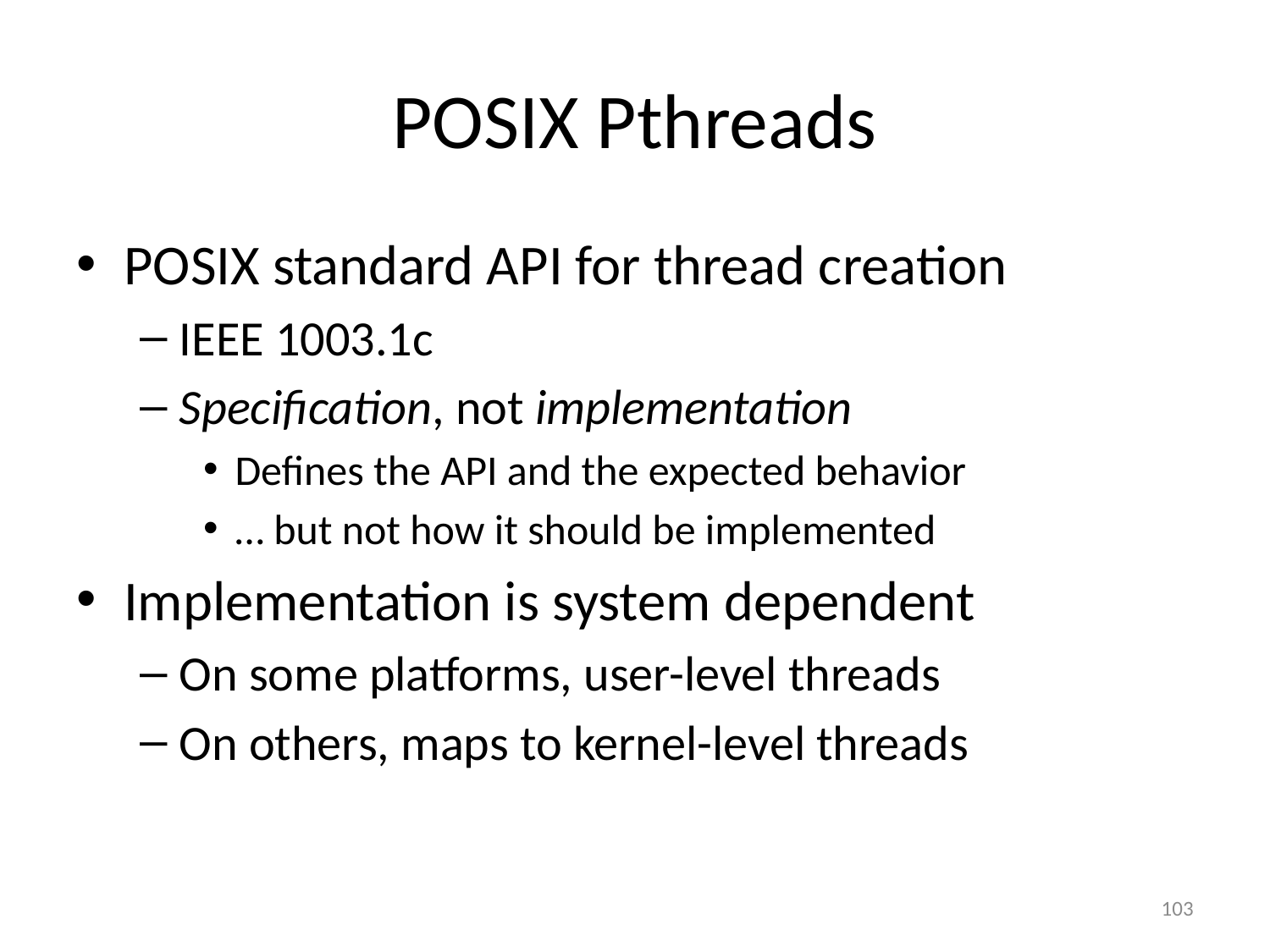

# POSIX Pthreads
POSIX standard API for thread creation
IEEE 1003.1c
Specification, not implementation
Defines the API and the expected behavior
… but not how it should be implemented
Implementation is system dependent
On some platforms, user-level threads
On others, maps to kernel-level threads
103